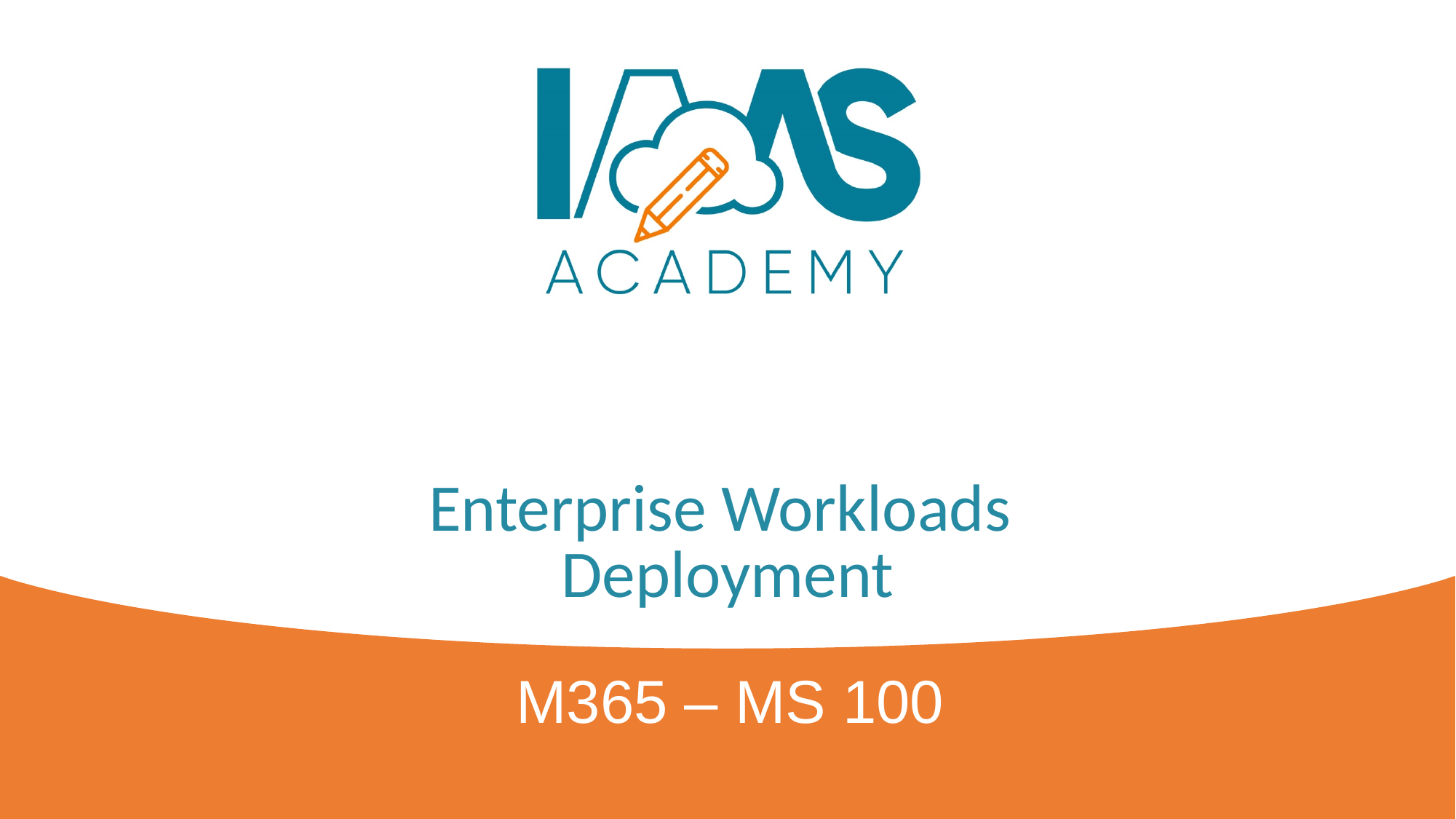

# Enterprise Workloads Deployment
M365 – MS 100